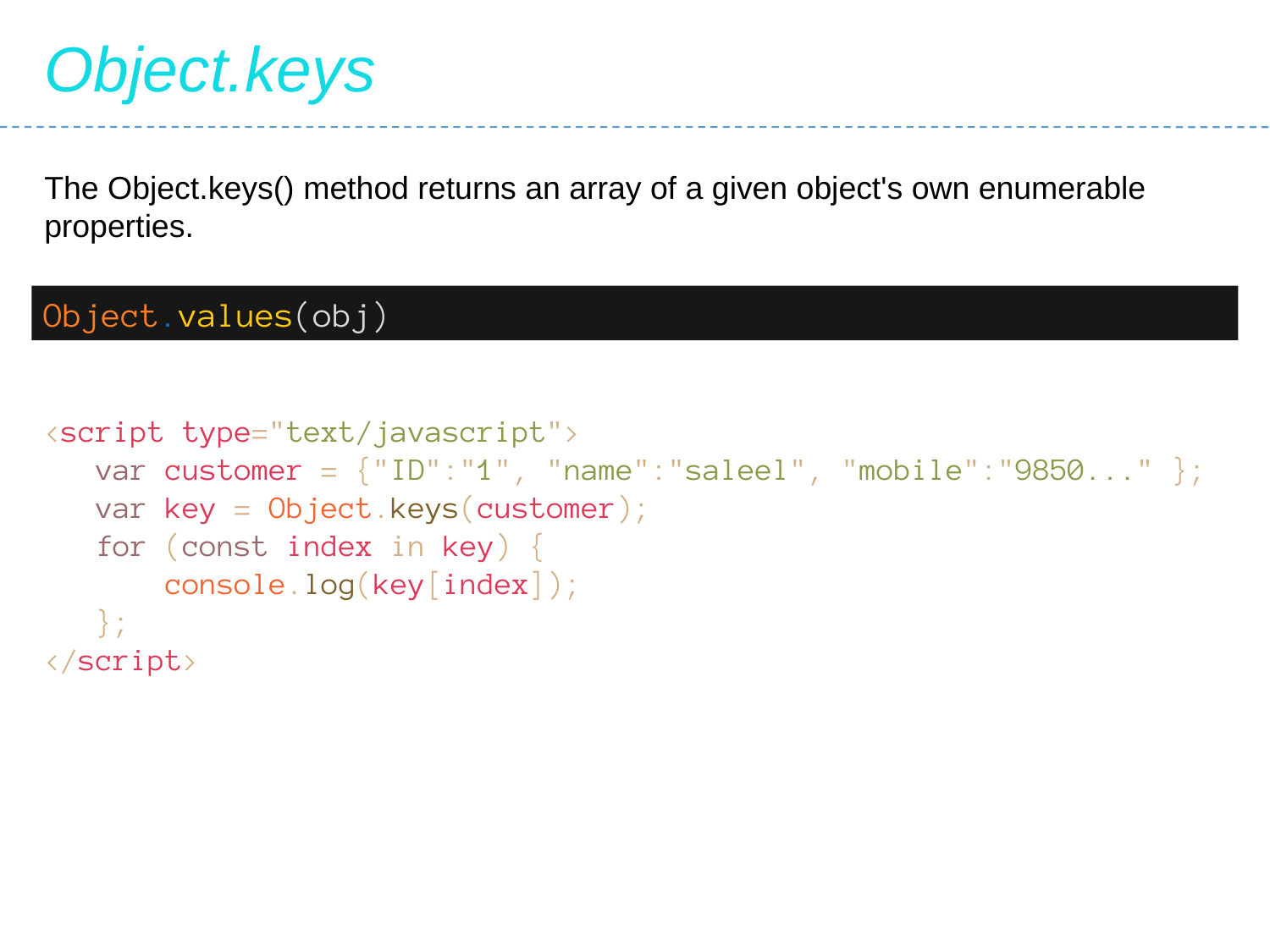

Object.keys
The Object.keys() method returns an array of a given object's own enumerable properties.
Object.values(obj)
<script type="text/javascript">
   var customer = {"ID":"1", "name":"saleel", "mobile":"9850..." };
   var key = Object.keys(customer);
   for (const index in key) {
       console.log(key[index]);
   };
</script>